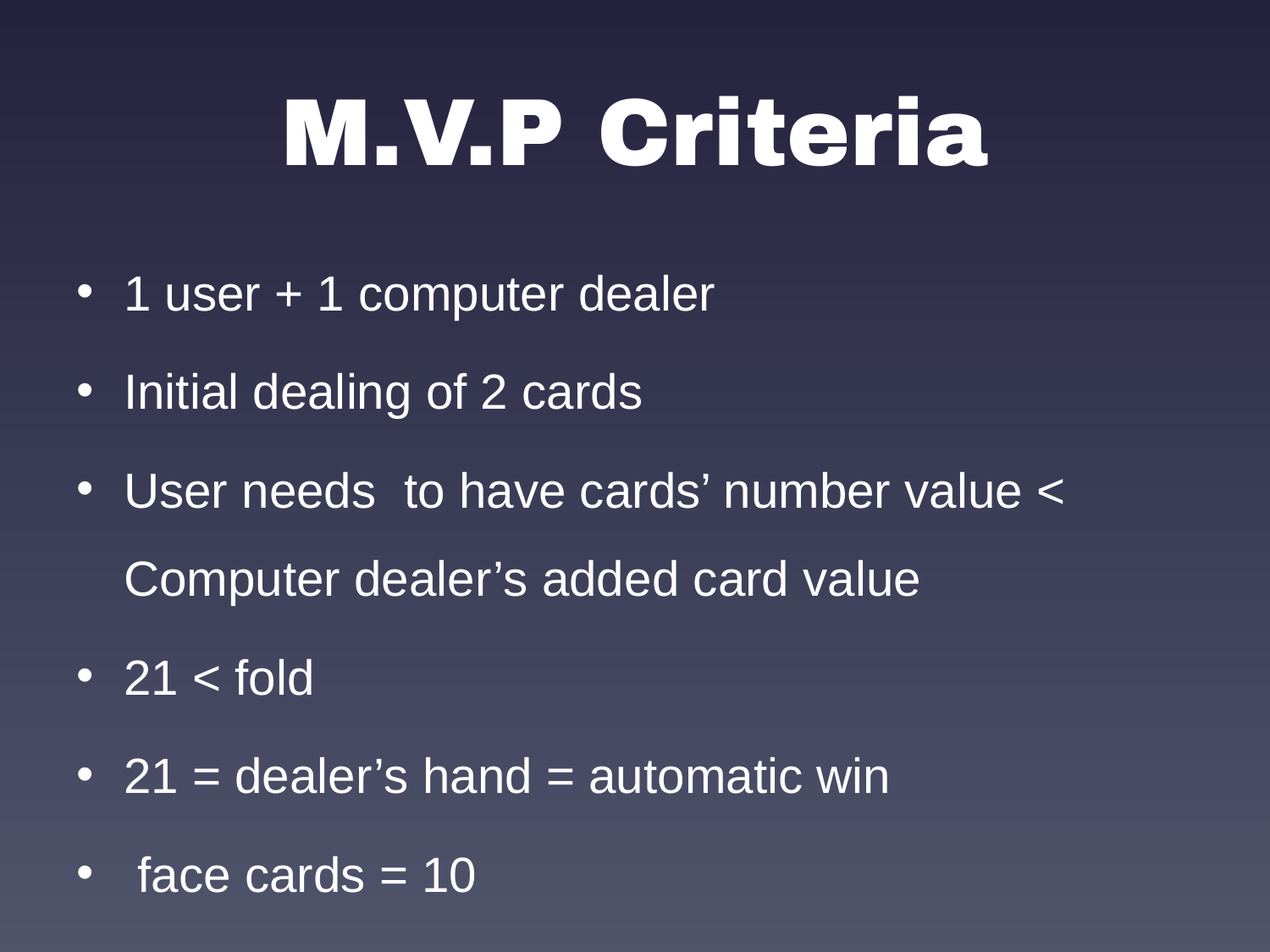

# M.V.P Criteria
1 user + 1 computer dealer
Initial dealing of 2 cards
User needs  to have cards’ number value < Computer dealer’s added card value
21 < fold
21 = dealer’s hand = automatic win
 face cards = 10